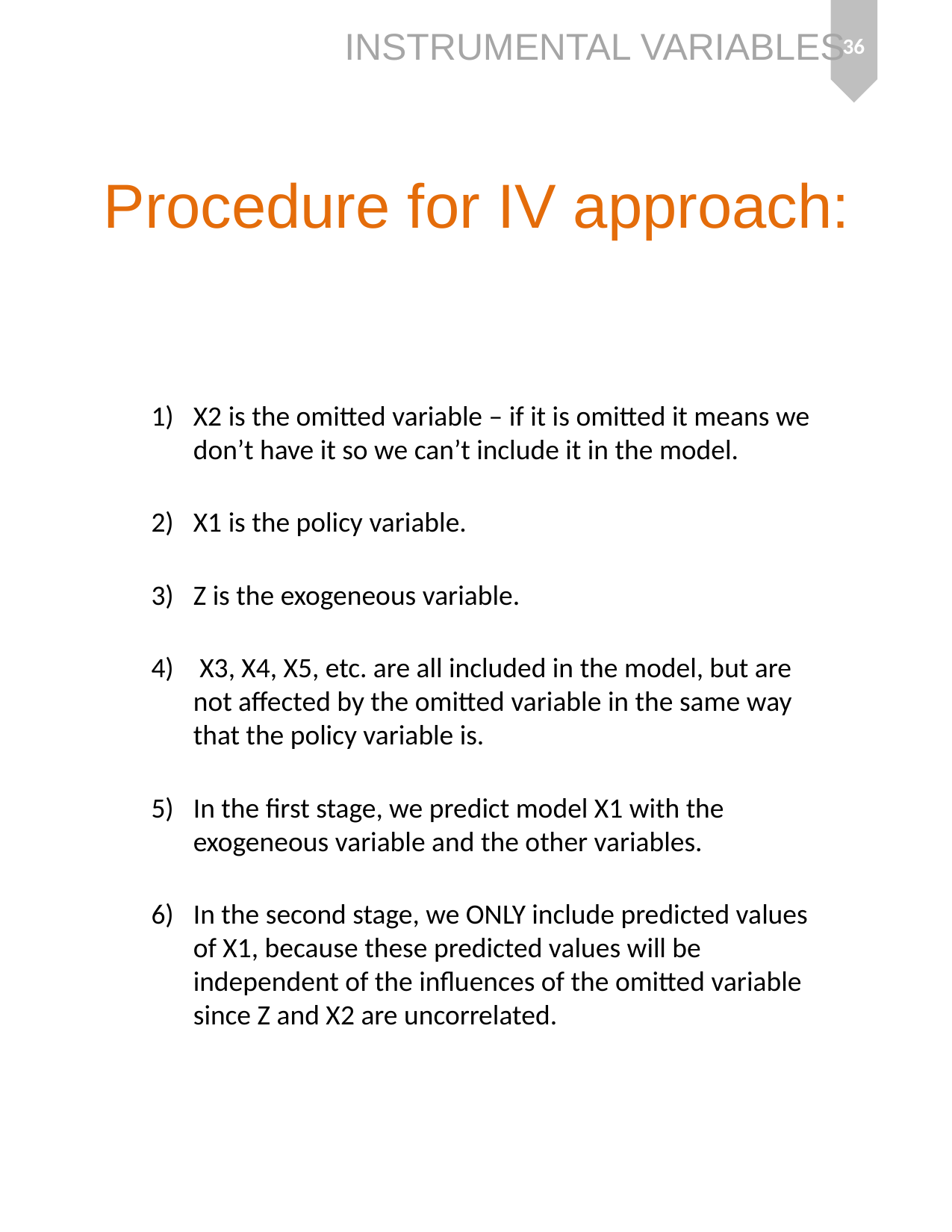

36
# Procedure for IV approach:
X2 is the omitted variable – if it is omitted it means we don’t have it so we can’t include it in the model.
X1 is the policy variable.
Z is the exogeneous variable.
 X3, X4, X5, etc. are all included in the model, but are not affected by the omitted variable in the same way that the policy variable is.
In the first stage, we predict model X1 with the exogeneous variable and the other variables.
In the second stage, we ONLY include predicted values of X1, because these predicted values will be independent of the influences of the omitted variable since Z and X2 are uncorrelated.